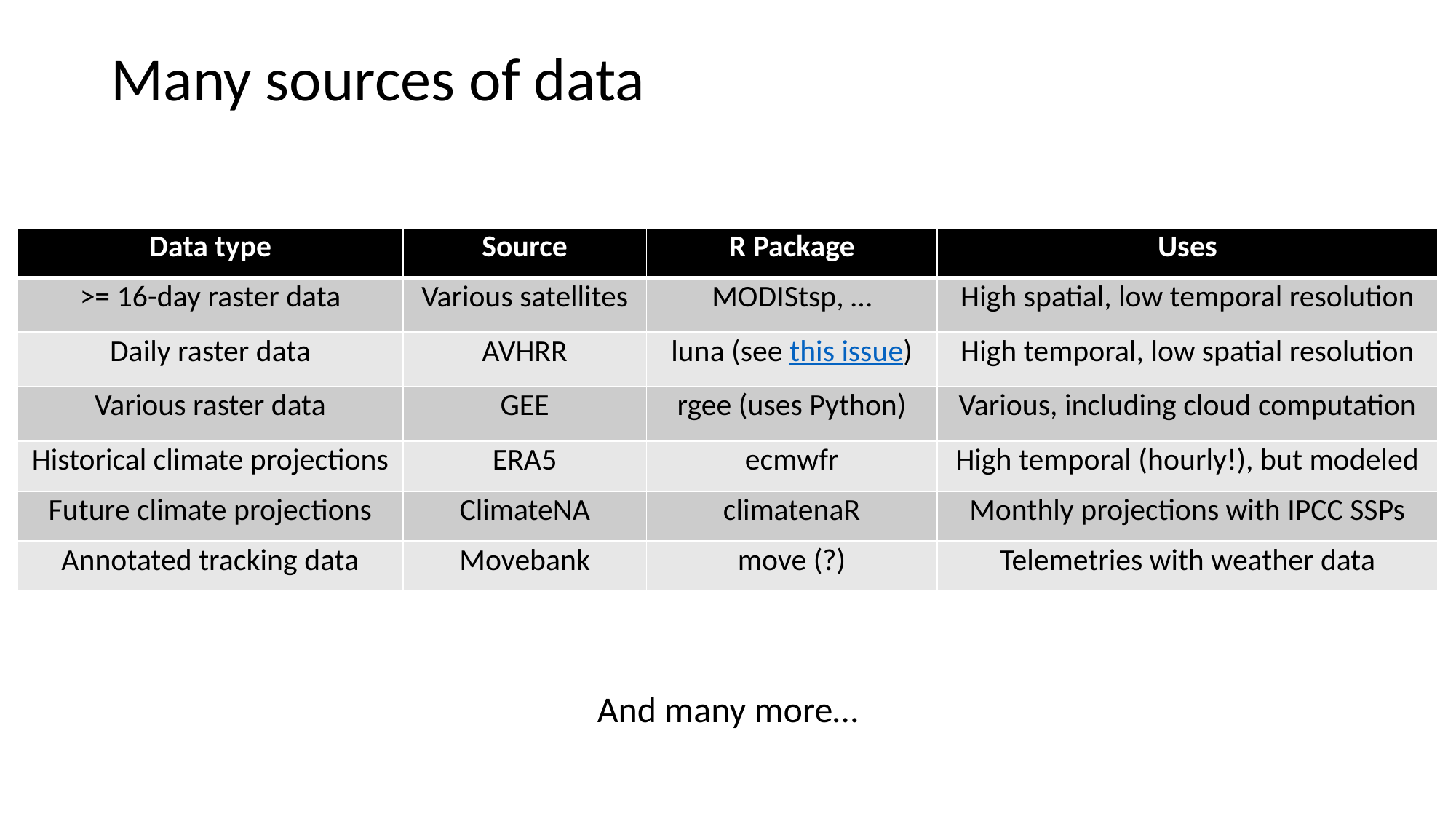

# Many sources of data
| Data type | Source | R Package | Uses |
| --- | --- | --- | --- |
| >= 16-day raster data | Various satellites | MODIStsp, … | High spatial, low temporal resolution |
| Daily raster data | AVHRR | luna (see this issue) | High temporal, low spatial resolution |
| Various raster data | GEE | rgee (uses Python) | Various, including cloud computation |
| Historical climate projections | ERA5 | ecmwfr | High temporal (hourly!), but modeled |
| Future climate projections | ClimateNA | climatenaR | Monthly projections with IPCC SSPs |
| Annotated tracking data | Movebank | move (?) | Telemetries with weather data |
And many more…